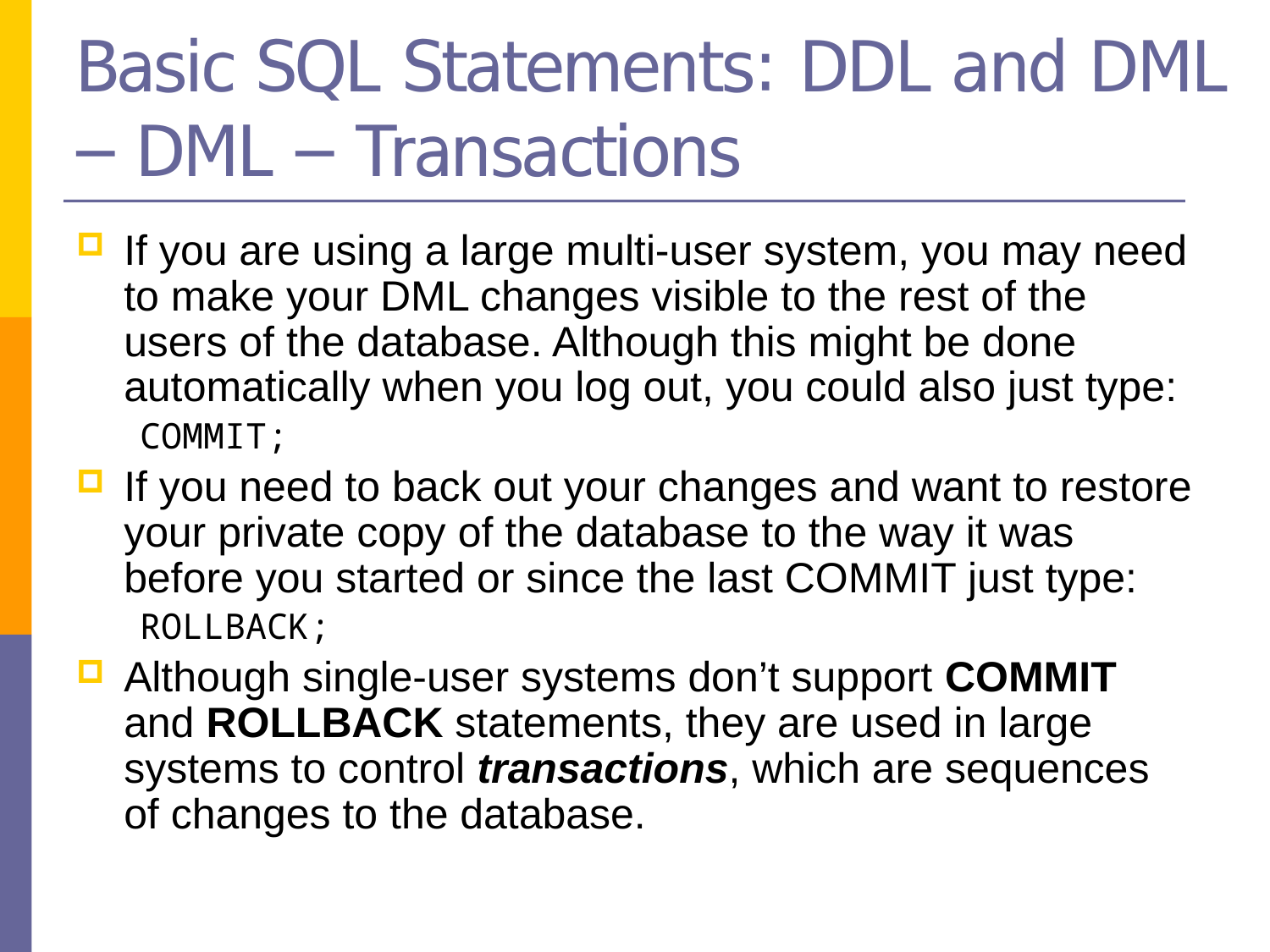

# Basic SQL Statements: DDL and DML – DML – Transactions
If you are using a large multi-user system, you may need to make your DML changes visible to the rest of the users of the database. Although this might be done automatically when you log out, you could also just type:
COMMIT;
If you need to back out your changes and want to restore your private copy of the database to the way it was before you started or since the last COMMIT just type:
ROLLBACK;
Although single-user systems don’t support COMMIT and ROLLBACK statements, they are used in large systems to control transactions, which are sequences of changes to the database.